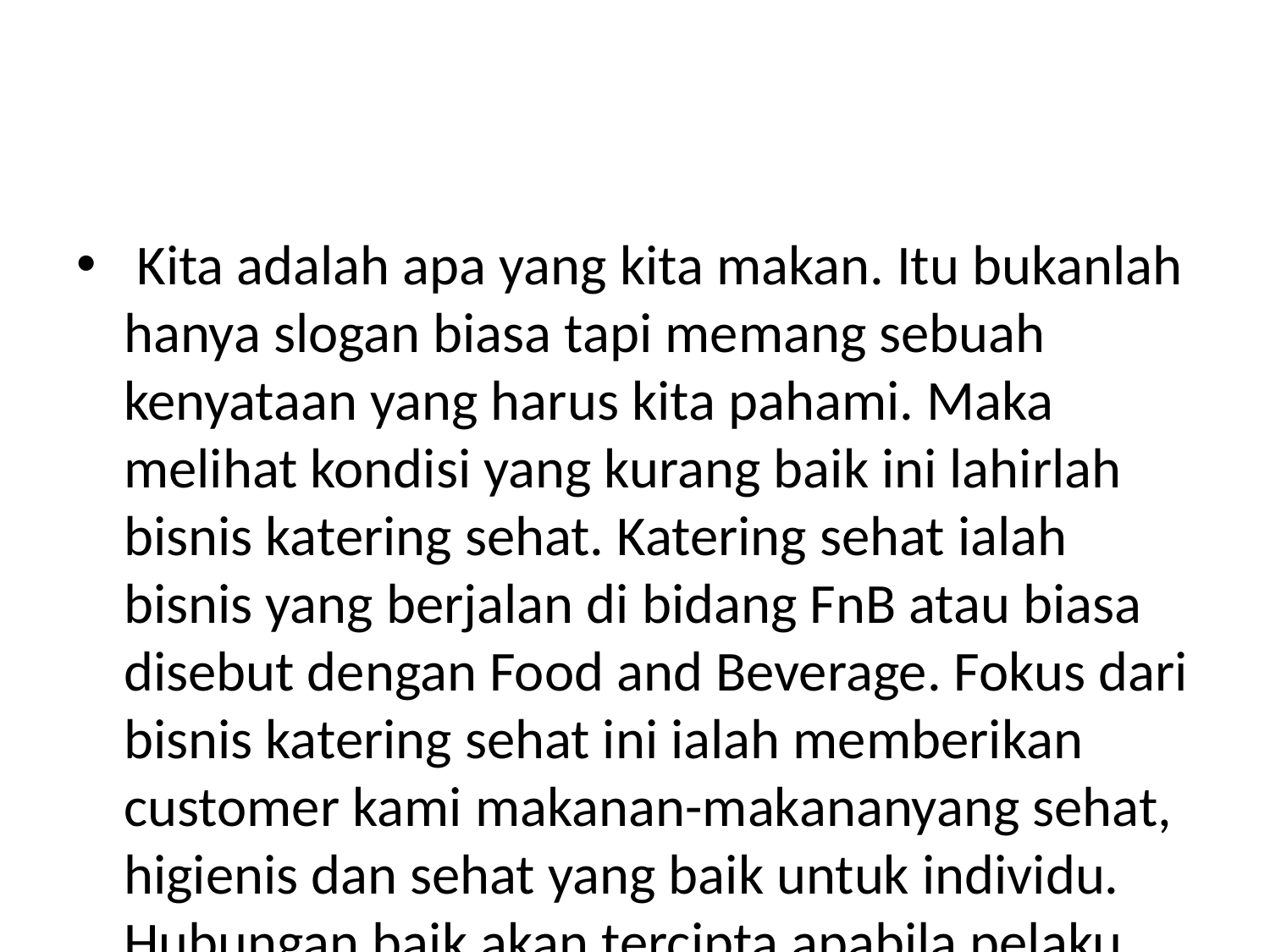

#
 Kita adalah apa yang kita makan. Itu bukanlah hanya slogan biasa tapi memang sebuah kenyataan yang harus kita pahami. Maka melihat kondisi yang kurang baik ini lahirlah bisnis katering sehat. Katering sehat ialah bisnis yang berjalan di bidang FnB atau biasa disebut dengan Food and Beverage. Fokus dari bisnis katering sehat ini ialah memberikan customer kami makanan-makananyang sehat, higienis dan sehat yang baik untuk individu. Hubungan baik akan tercipta apabila pelaku usaha dapat memberikan kepuasan dalam hal kebutuhan dan keinginan konsumen. Kepuasan pelanggan merupakan suatu kepuasan para pelaku usaha, dan dapat membuat para pelaku usaha ini memperbaiki kualitas produk mereka.